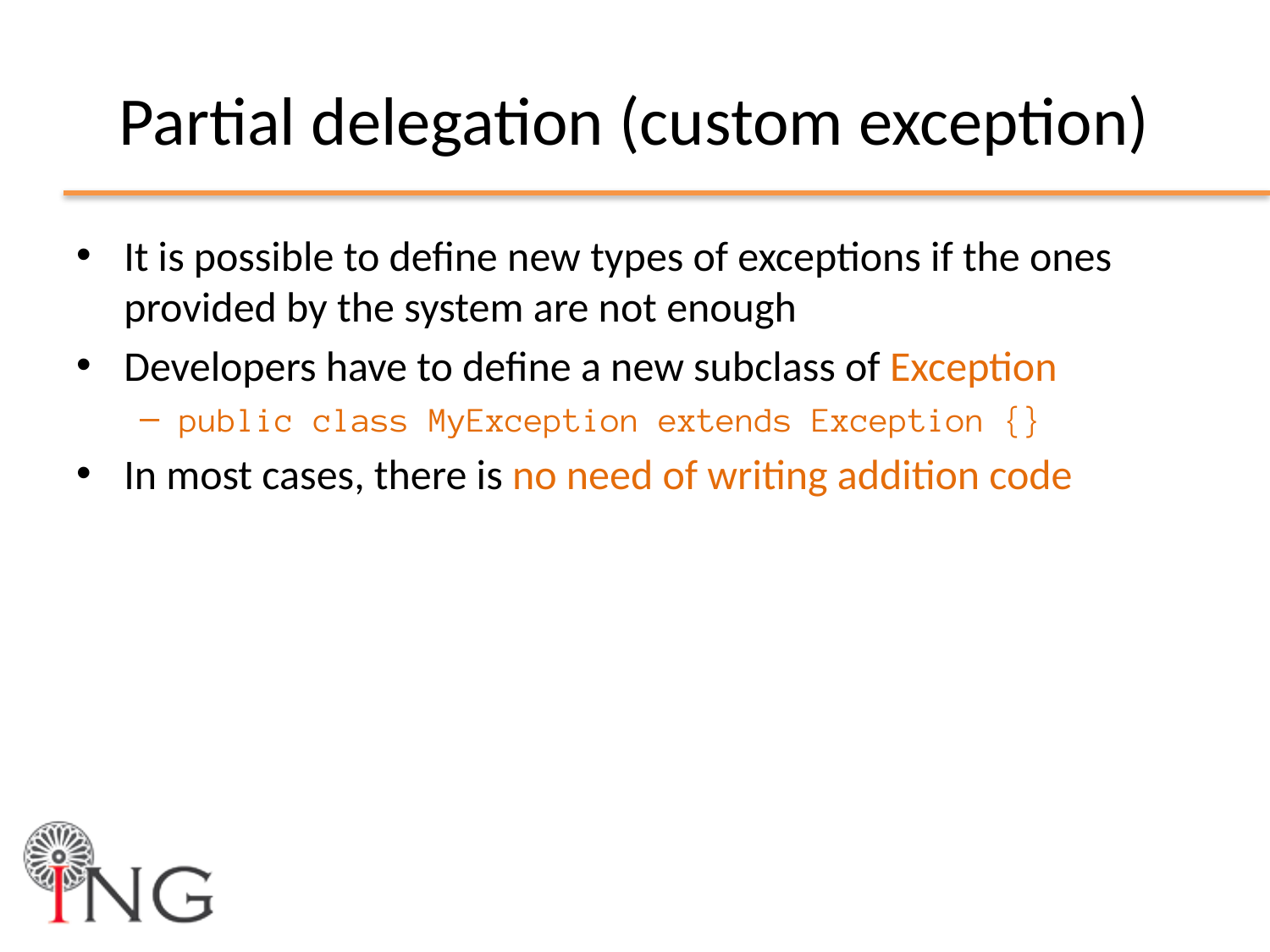

# Partial delegation (custom exception)
It is possible to define new types of exceptions if the ones provided by the system are not enough
Developers have to define a new subclass of Exception
public class MyException extends Exception {}
In most cases, there is no need of writing addition code